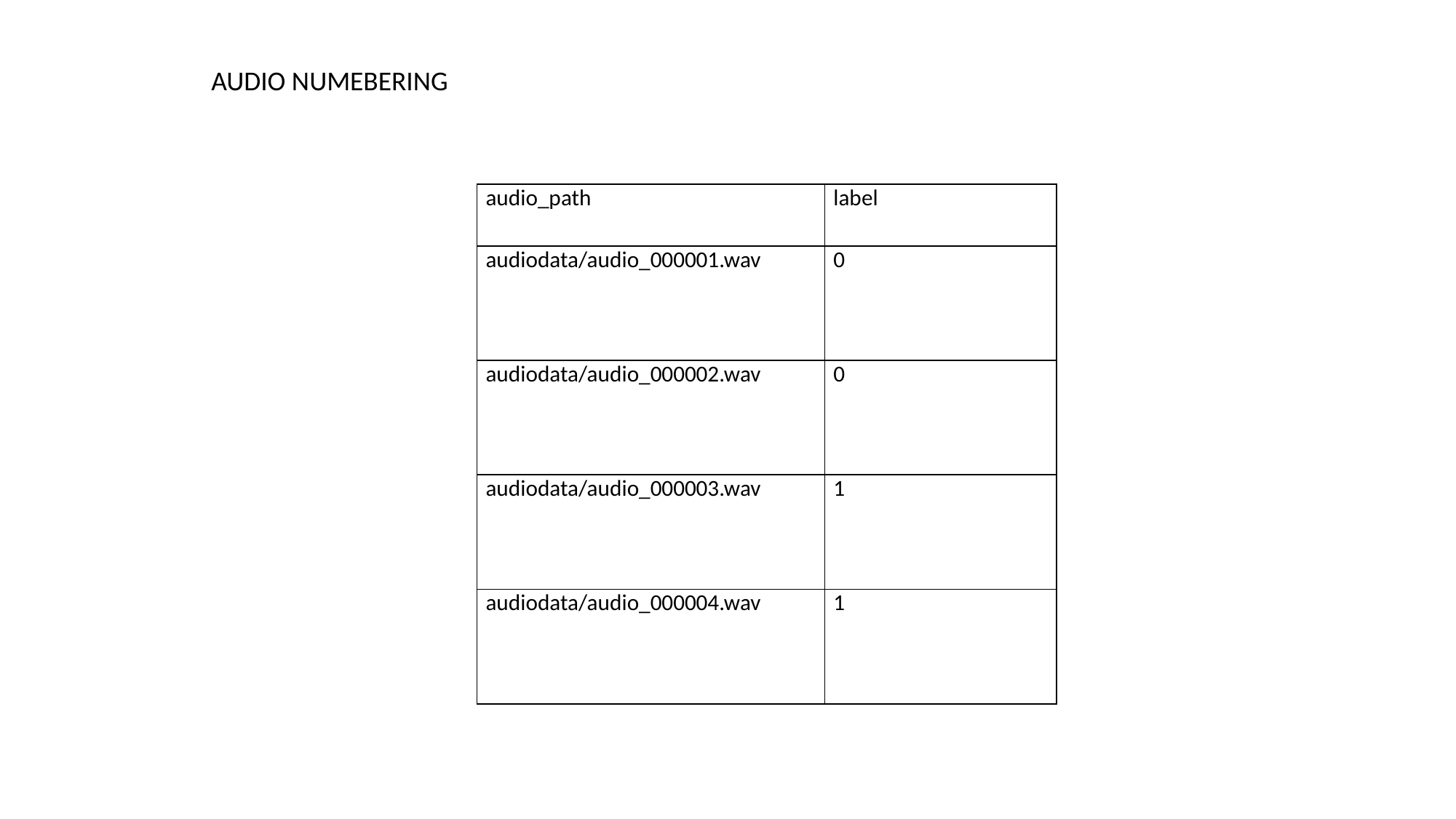

AUDIO NUMEBERING
| audio\_path | label |
| --- | --- |
| audiodata/audio\_000001.wav | 0 |
| audiodata/audio\_000002.wav | 0 |
| audiodata/audio\_000003.wav | 1 |
| audiodata/audio\_000004.wav | 1 |